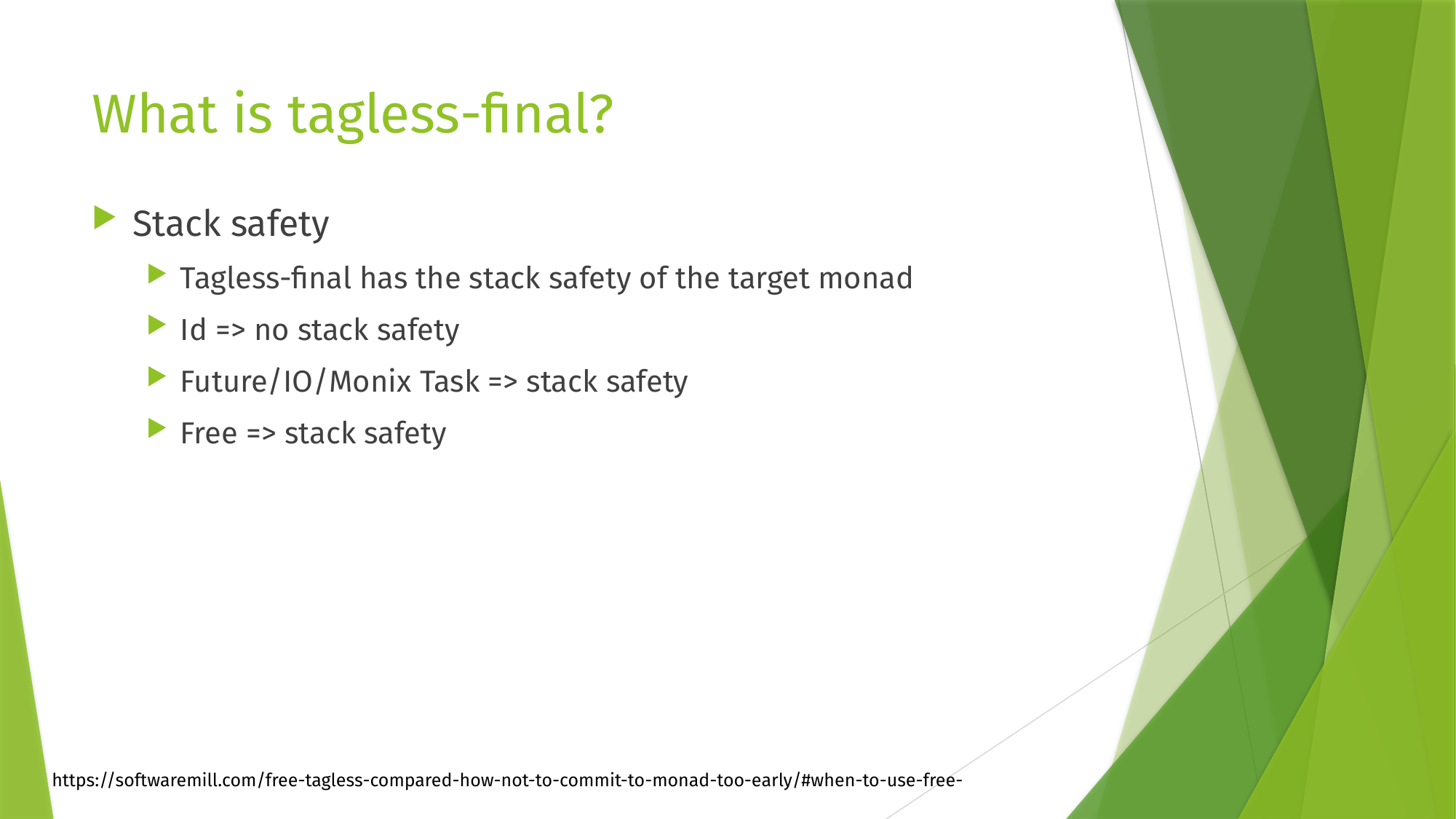

# What is tagless-final?
Stack safety
Tagless-final has the stack safety of the target monad
Id => no stack safety
Future/IO/Monix Task => stack safety
Free => stack safety

https://softwaremill.com/free-tagless-compared-how-not-to-commit-to-monad-too-early/#when-to-use-free-